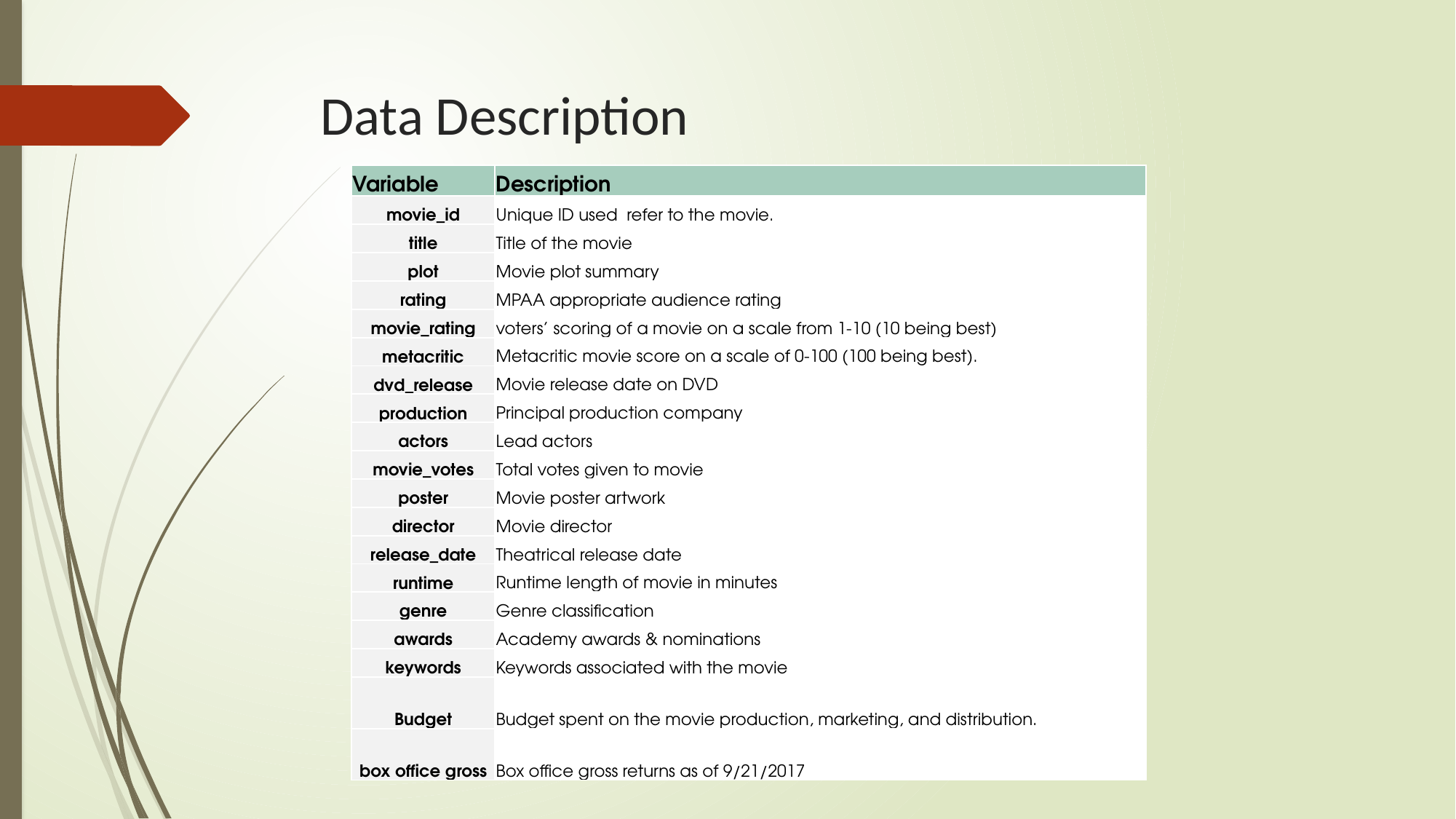

# Data Description
| Variable | Description |
| --- | --- |
| movie\_id | Unique ID used refer to the movie. |
| title | Title of the movie |
| plot | Movie plot summary |
| rating | MPAA appropriate audience rating |
| movie\_rating | voters’ scoring of a movie on a scale from 1-10 (10 being best) |
| metacritic | Metacritic movie score on a scale of 0-100 (100 being best). |
| dvd\_release | Movie release date on DVD |
| production | Principal production company |
| actors | Lead actors |
| movie\_votes | Total votes given to movie |
| poster | Movie poster artwork |
| director | Movie director |
| release\_date | Theatrical release date |
| runtime | Runtime length of movie in minutes |
| genre | Genre classification |
| awards | Academy awards & nominations |
| keywords | Keywords associated with the movie |
| Budget | Budget spent on the movie production, marketing, and distribution. |
| box office gross | Box office gross returns as of 9/21/2017 |